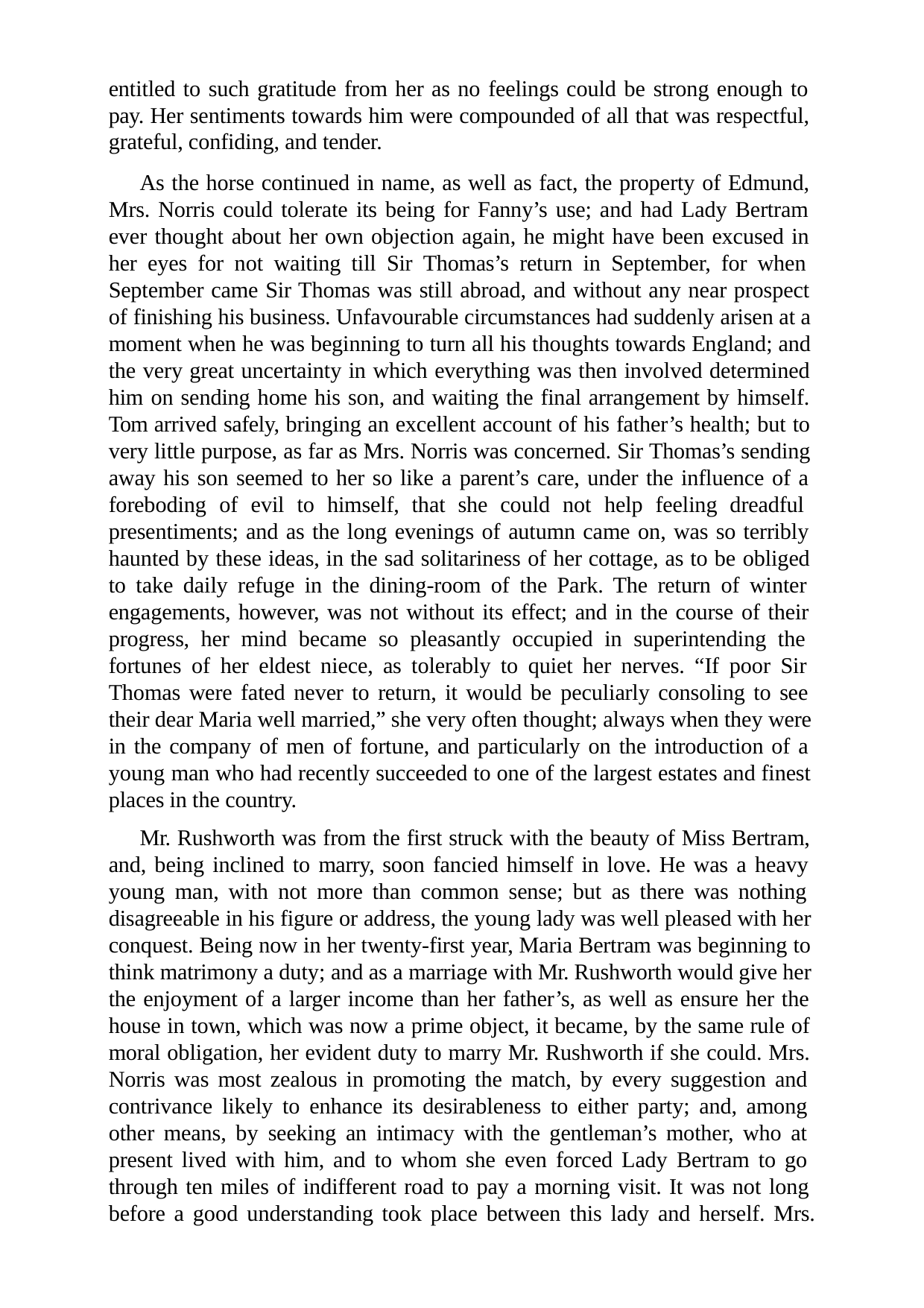

entitled to such gratitude from her as no feelings could be strong enough to  pay. Her sentiments towards him were compounded of all that was respectful,  grateful, confiding, and tender.
As the horse continued in name, as well as fact, the property of Edmund,  Mrs. Norris could tolerate its being for Fanny’s use; and had Lady Bertram  ever thought about her own objection again, he might have been excused in  her eyes for not waiting till Sir Thomas’s return in September, for when  September came Sir Thomas was still abroad, and without any near prospect  of finishing his business. Unfavourable circumstances had suddenly arisen at a  moment when he was beginning to turn all his thoughts towards England; and  the very great uncertainty in which everything was then involved determined  him on sending home his son, and waiting the final arrangement by himself.  Tom arrived safely, bringing an excellent account of his father’s health; but to  very little purpose, as far as Mrs. Norris was concerned. Sir Thomas’s sending  away his son seemed to her so like a parent’s care, under the influence of a  foreboding of evil to himself, that she could not help feeling dreadful  presentiments; and as the long evenings of autumn came on, was so terribly  haunted by these ideas, in the sad solitariness of her cottage, as to be obliged  to take daily refuge in the dining-room of the Park. The return of winter  engagements, however, was not without its effect; and in the course of their  progress, her mind became so pleasantly occupied in superintending the  fortunes of her eldest niece, as tolerably to quiet her nerves. “If poor Sir  Thomas were fated never to return, it would be peculiarly consoling to see  their dear Maria well married,” she very often thought; always when they were  in the company of men of fortune, and particularly on the introduction of a  young man who had recently succeeded to one of the largest estates and finest  places in the country.
Mr. Rushworth was from the first struck with the beauty of Miss Bertram,  and, being inclined to marry, soon fancied himself in love. He was a heavy  young man, with not more than common sense; but as there was nothing  disagreeable in his figure or address, the young lady was well pleased with her  conquest. Being now in her twenty-first year, Maria Bertram was beginning to  think matrimony a duty; and as a marriage with Mr. Rushworth would give her  the enjoyment of a larger income than her father’s, as well as ensure her the  house in town, which was now a prime object, it became, by the same rule of  moral obligation, her evident duty to marry Mr. Rushworth if she could. Mrs.  Norris was most zealous in promoting the match, by every suggestion and  contrivance likely to enhance its desirableness to either party; and, among  other means, by seeking an intimacy with the gentleman’s mother, who at  present lived with him, and to whom she even forced Lady Bertram to go  through ten miles of indifferent road to pay a morning visit. It was not long  before a good understanding took place between this lady and herself. Mrs.